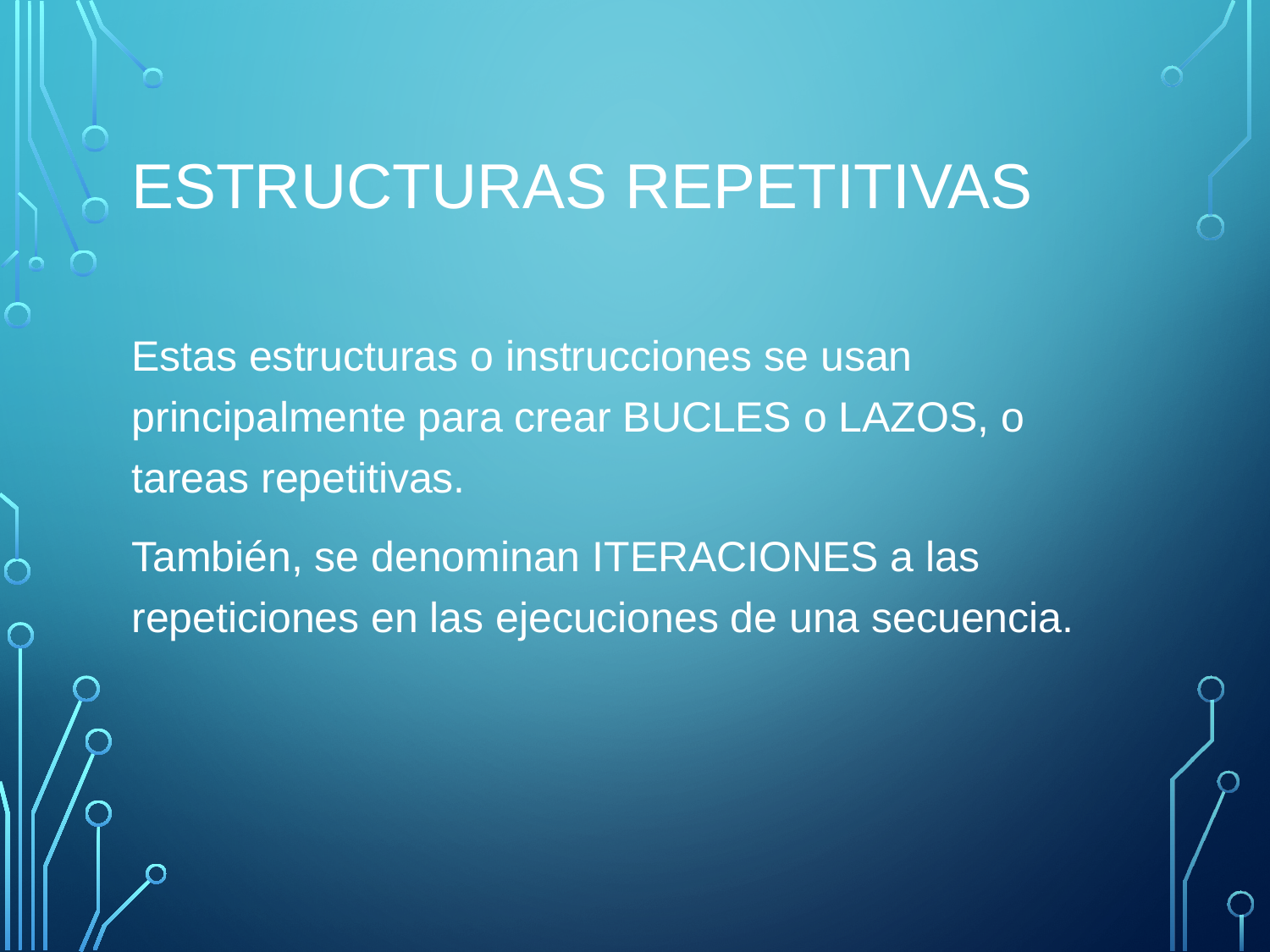

# Estructuras repetitivas
Estas estructuras o instrucciones se usan principalmente para crear BUCLES o LAZOS, o tareas repetitivas.
También, se denominan ITERACIONES a las repeticiones en las ejecuciones de una secuencia.